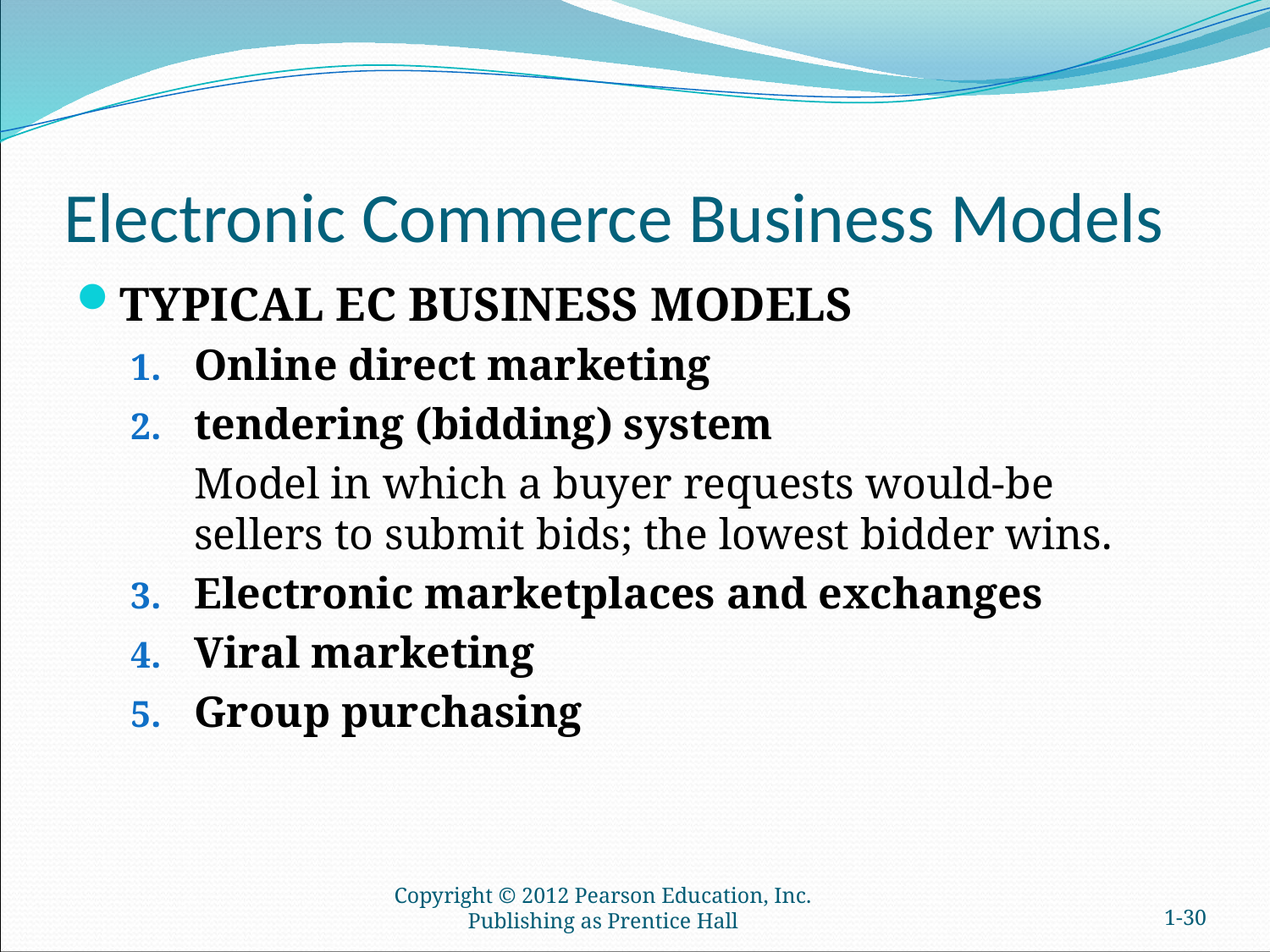

# Electronic Commerce Business Models
TYPICAL EC BUSINESS MODELS
Online direct marketing
tendering (bidding) system
	Model in which a buyer requests would-be sellers to submit bids; the lowest bidder wins.
Electronic marketplaces and exchanges
Viral marketing
Group purchasing
Copyright © 2012 Pearson Education, Inc. Publishing as Prentice Hall
1-30